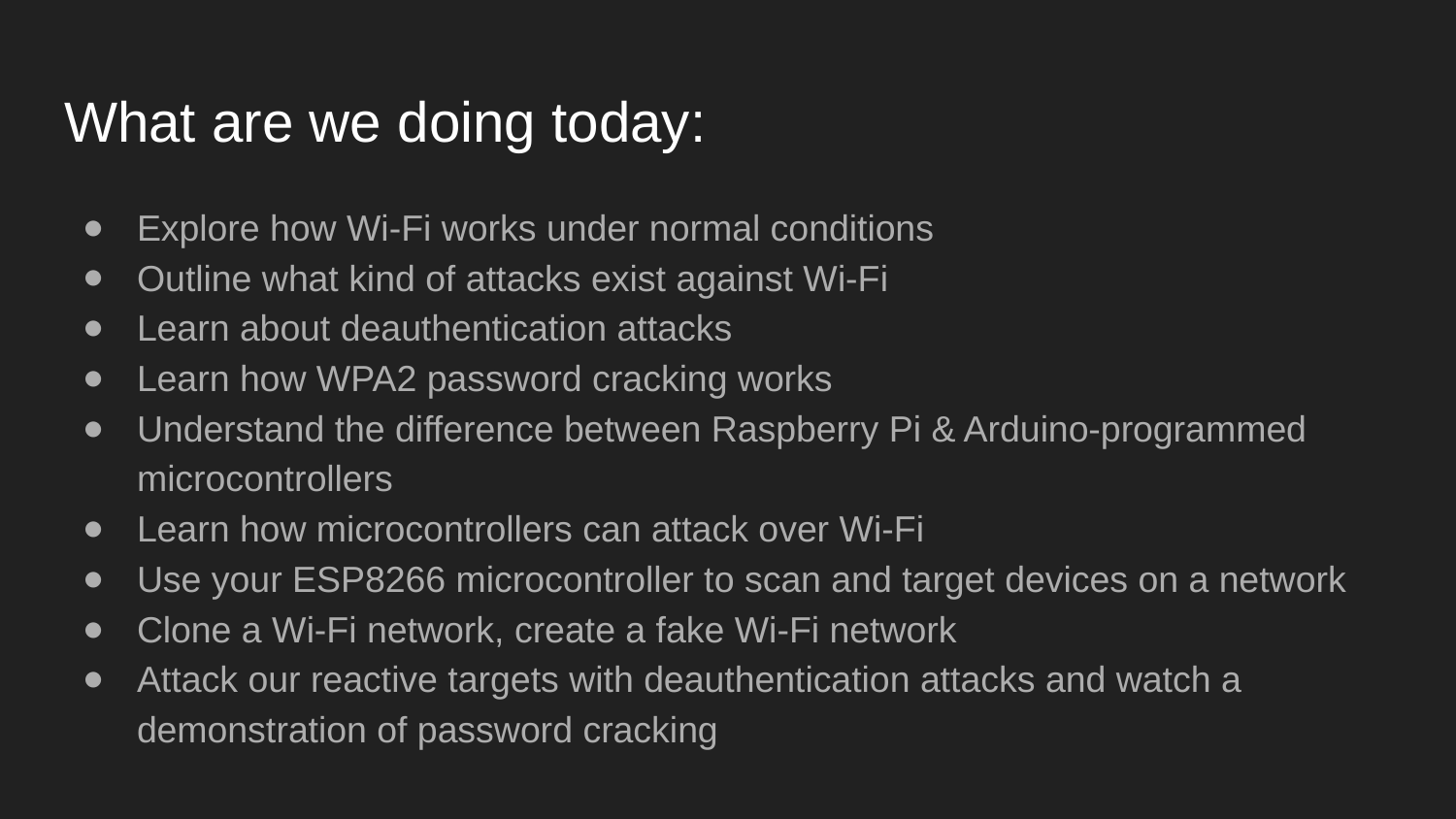

# What are we doing today:
Explore how Wi-Fi works under normal conditions
Outline what kind of attacks exist against Wi-Fi
Learn about deauthentication attacks
Learn how WPA2 password cracking works
Understand the difference between Raspberry Pi & Arduino-programmed microcontrollers
Learn how microcontrollers can attack over Wi-Fi
Use your ESP8266 microcontroller to scan and target devices on a network
Clone a Wi-Fi network, create a fake Wi-Fi network
Attack our reactive targets with deauthentication attacks and watch a demonstration of password cracking